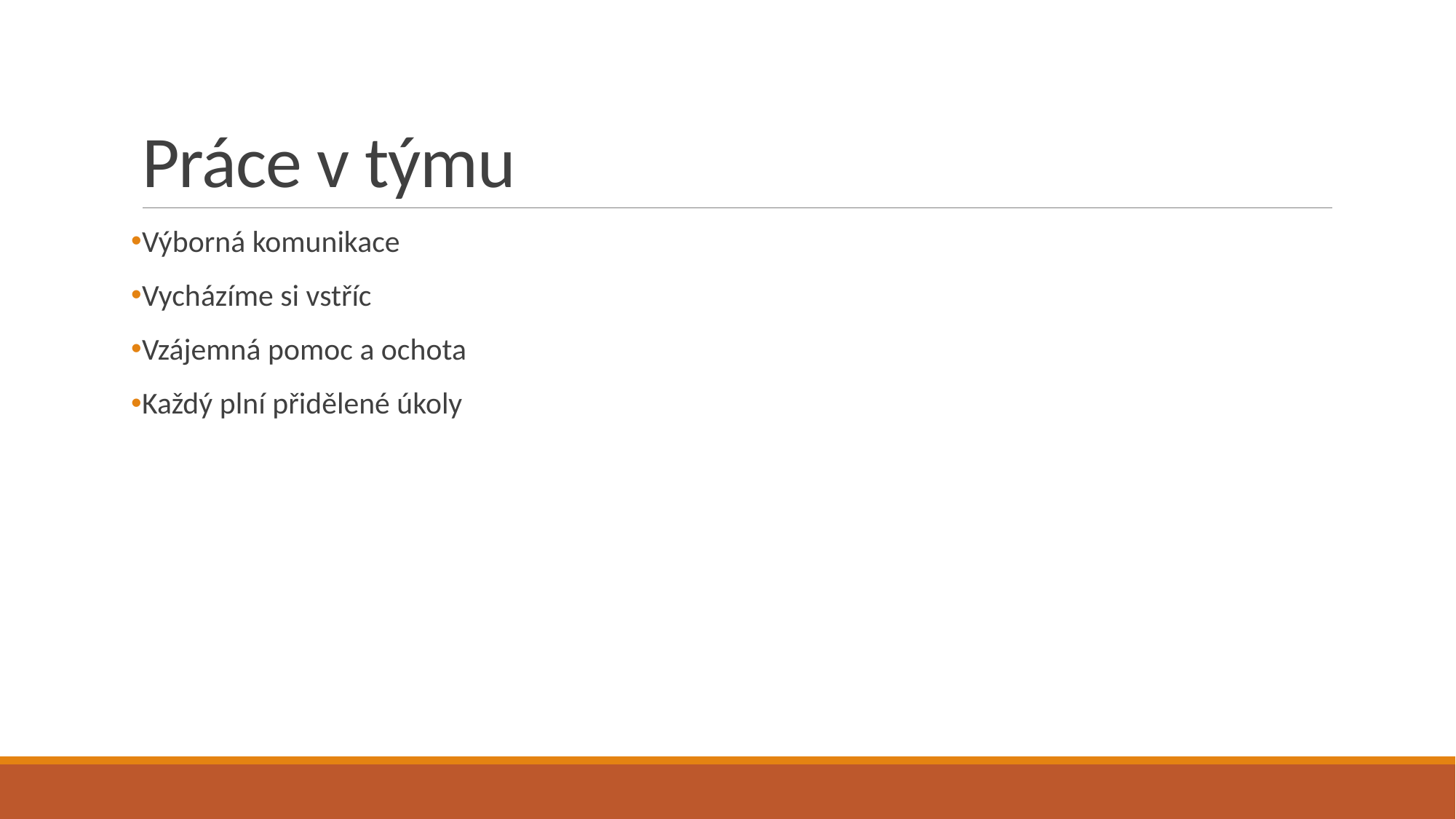

# Práce v týmu
Výborná komunikace
Vycházíme si vstříc
Vzájemná pomoc a ochota
Každý plní přidělené úkoly